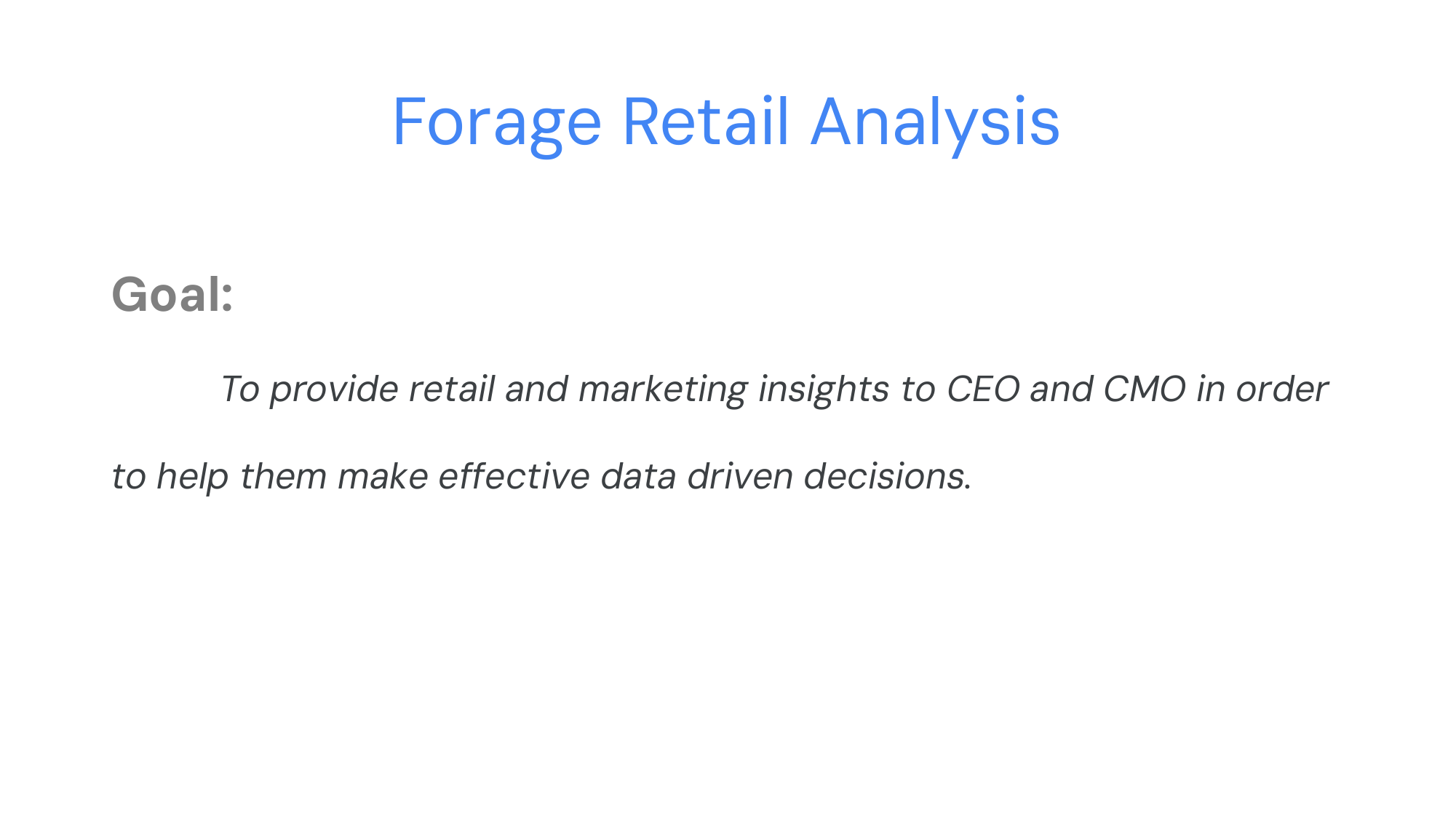

# Forage Retail Analysis
Goal:
	To provide retail and marketing insights to CEO and CMO in order to help them make effective data driven decisions.